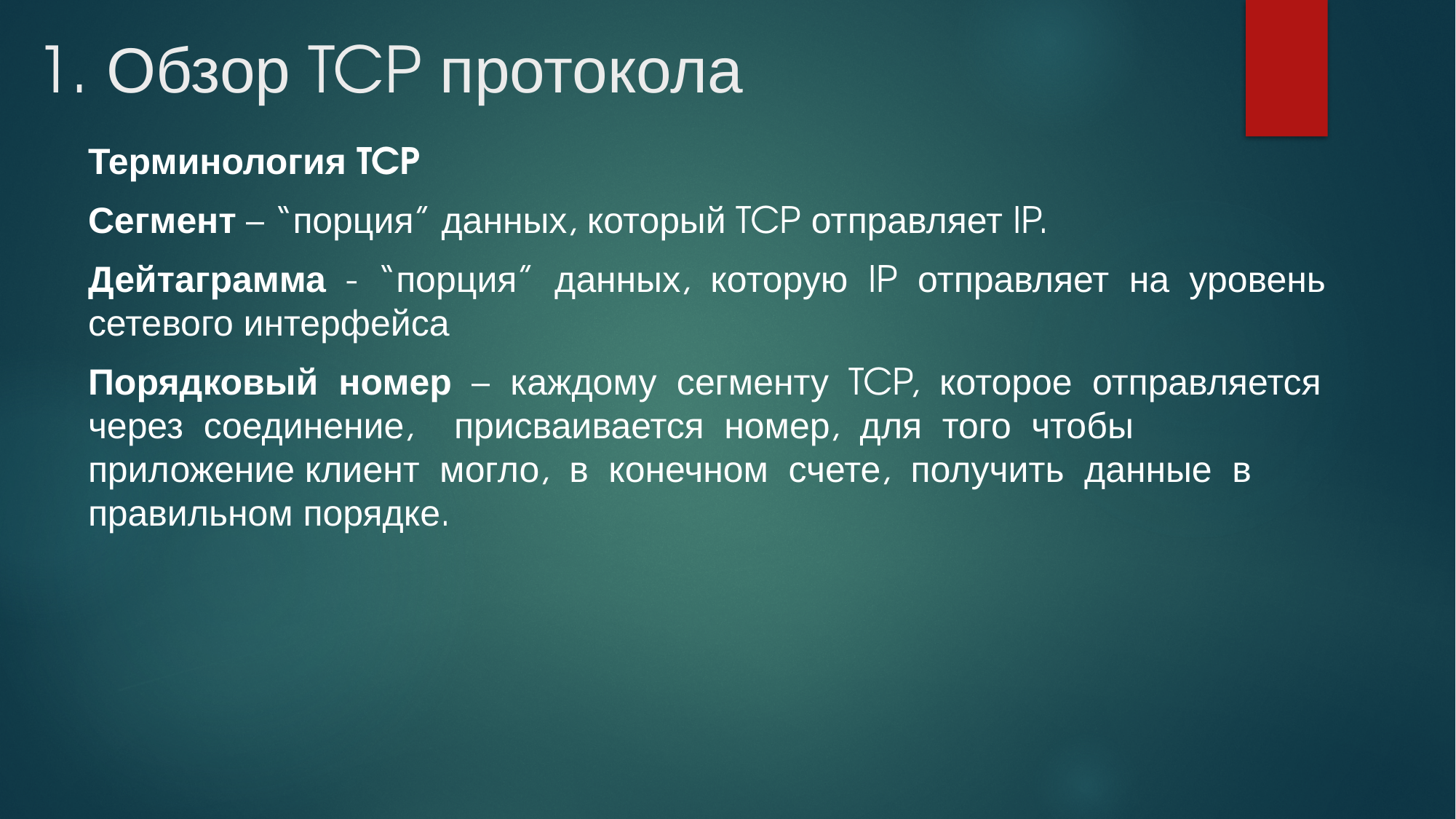

# 1. Обзор TCP протокола
Терминология TCP
Сегмент – “порция” данных, который TCP отправляет IP.
Дейтаграмма  -  “порция”  данных,  которую  IP  отправляет  на  уровень сетевого интерфейса
Порядковый  номер  –  каждому  сегменту  TCP,  которое  отправляется через  соединение,    присваивается  номер,  для  того  чтобы  приложение клиент  могло,  в  конечном  счете,  получить  данные  в  правильном порядке.